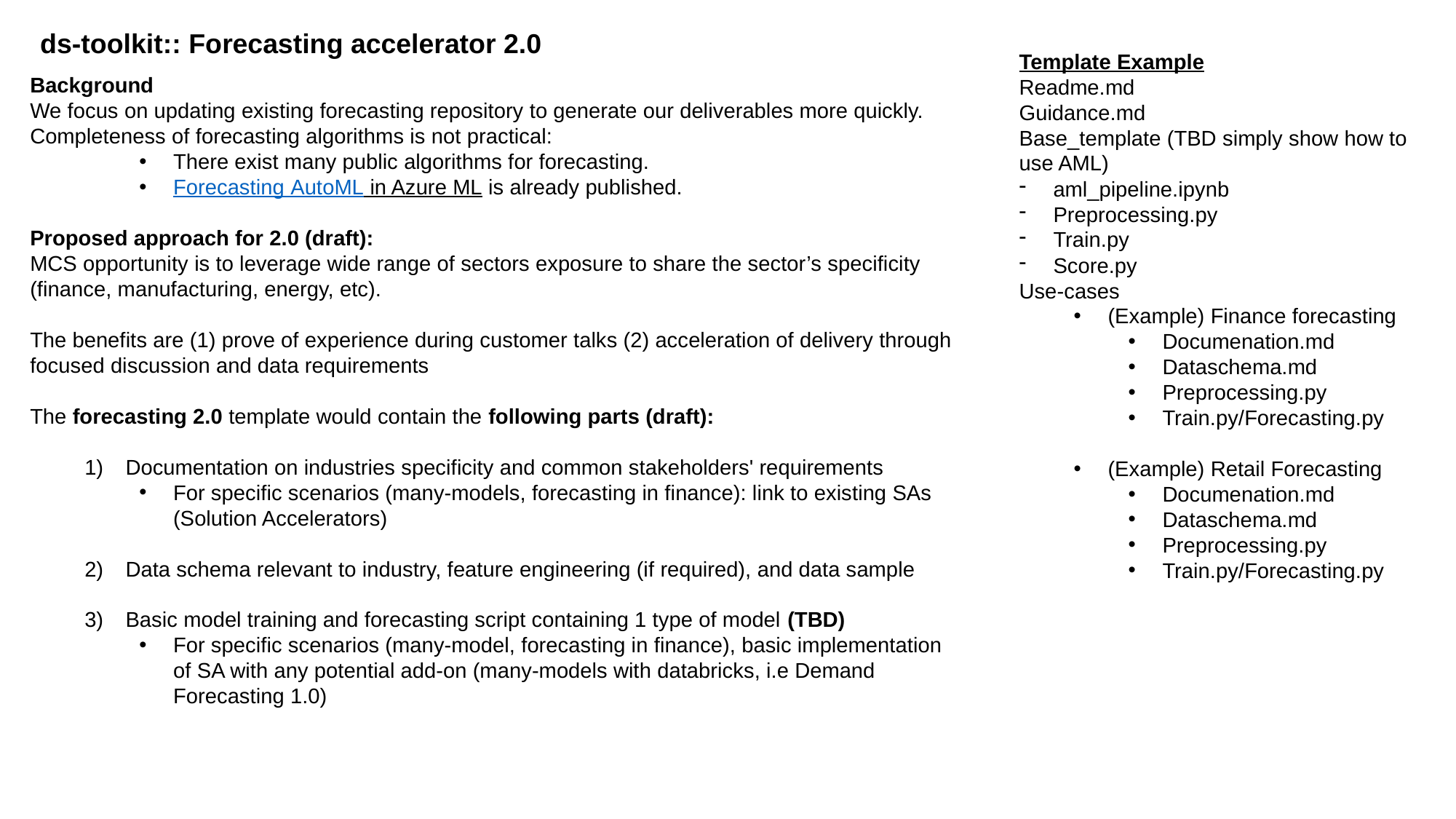

ds-toolkit:: Forecasting accelerator 2.0
Template Example
Readme.md
Guidance.md
Base_template (TBD simply show how to use AML)
aml_pipeline.ipynb
Preprocessing.py
Train.py
Score.py
Use-cases
(Example) Finance forecasting
Documenation.md
Dataschema.md
Preprocessing.py
Train.py/Forecasting.py

(Example) Retail Forecasting
Documenation.md
Dataschema.md
Preprocessing.py
Train.py/Forecasting.py

Background
We focus on updating existing forecasting repository to generate our deliverables more quickly.
Completeness of forecasting algorithms is not practical:
There exist many public algorithms for forecasting.
Forecasting AutoML in Azure ML is already published.

Proposed approach for 2.0 (draft):
MCS opportunity is to leverage wide range of sectors exposure to share the sector’s specificity (finance, manufacturing, energy, etc).

The benefits are (1) prove of experience during customer talks (2) acceleration of delivery through focused discussion and data requirements

The forecasting 2.0 template would contain the following parts (draft):

Documentation on industries specificity and common stakeholders' requirements
For specific scenarios (many-models, forecasting in finance): link to existing SAs (Solution Accelerators)

Data schema relevant to industry, feature engineering (if required), and data sample

Basic model training and forecasting script containing 1 type of model (TBD)
For specific scenarios (many-model, forecasting in finance), basic implementation of SA with any potential add-on (many-models with databricks, i.e Demand Forecasting 1.0)